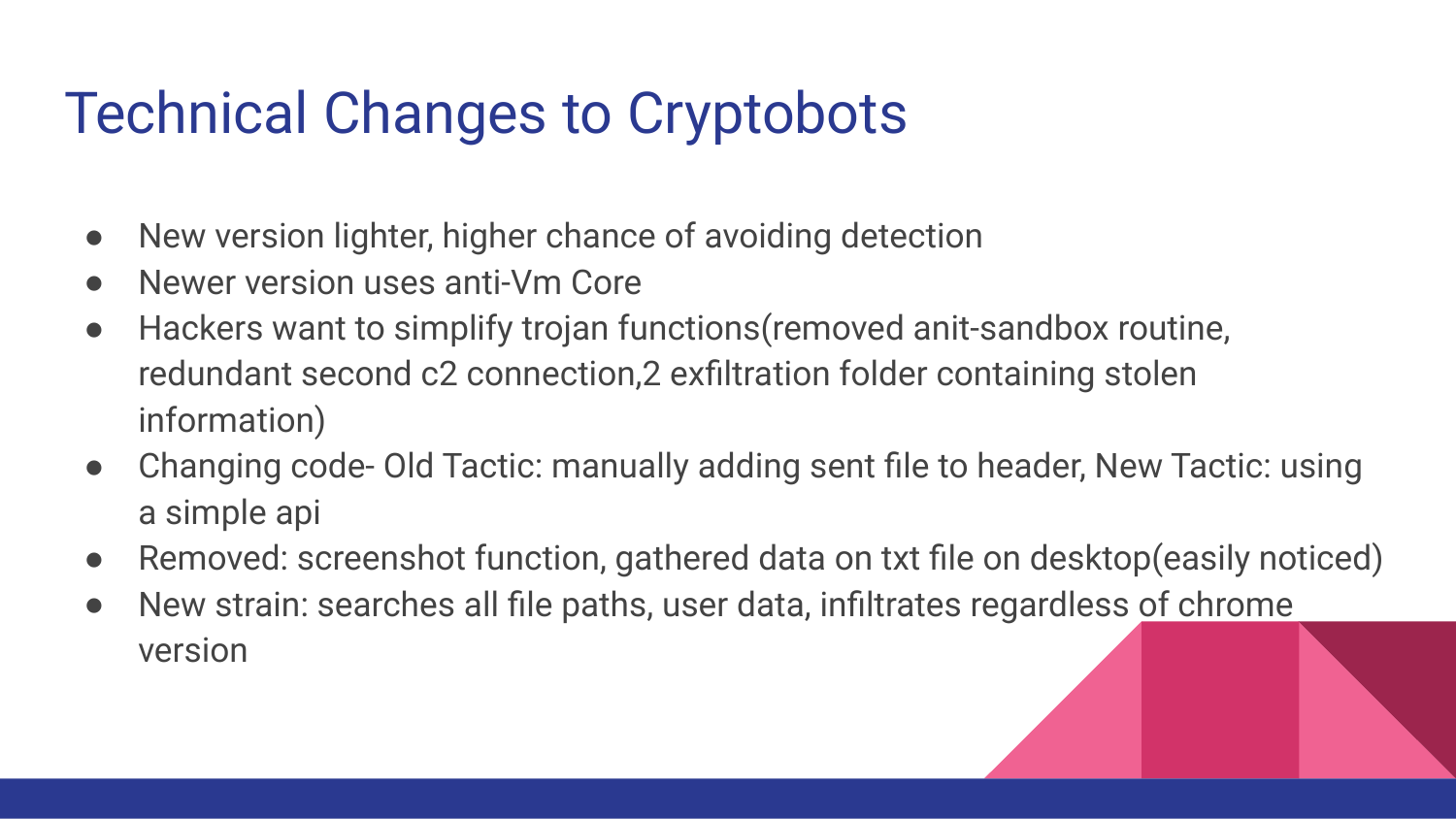

# Technical Changes to Cryptobots
New version lighter, higher chance of avoiding detection
Newer version uses anti-Vm Core
Hackers want to simplify trojan functions(removed anit-sandbox routine, redundant second c2 connection,2 exfiltration folder containing stolen information)
Changing code- Old Tactic: manually adding sent file to header, New Tactic: using a simple api
Removed: screenshot function, gathered data on txt file on desktop(easily noticed)
New strain: searches all file paths, user data, infiltrates regardless of chrome version